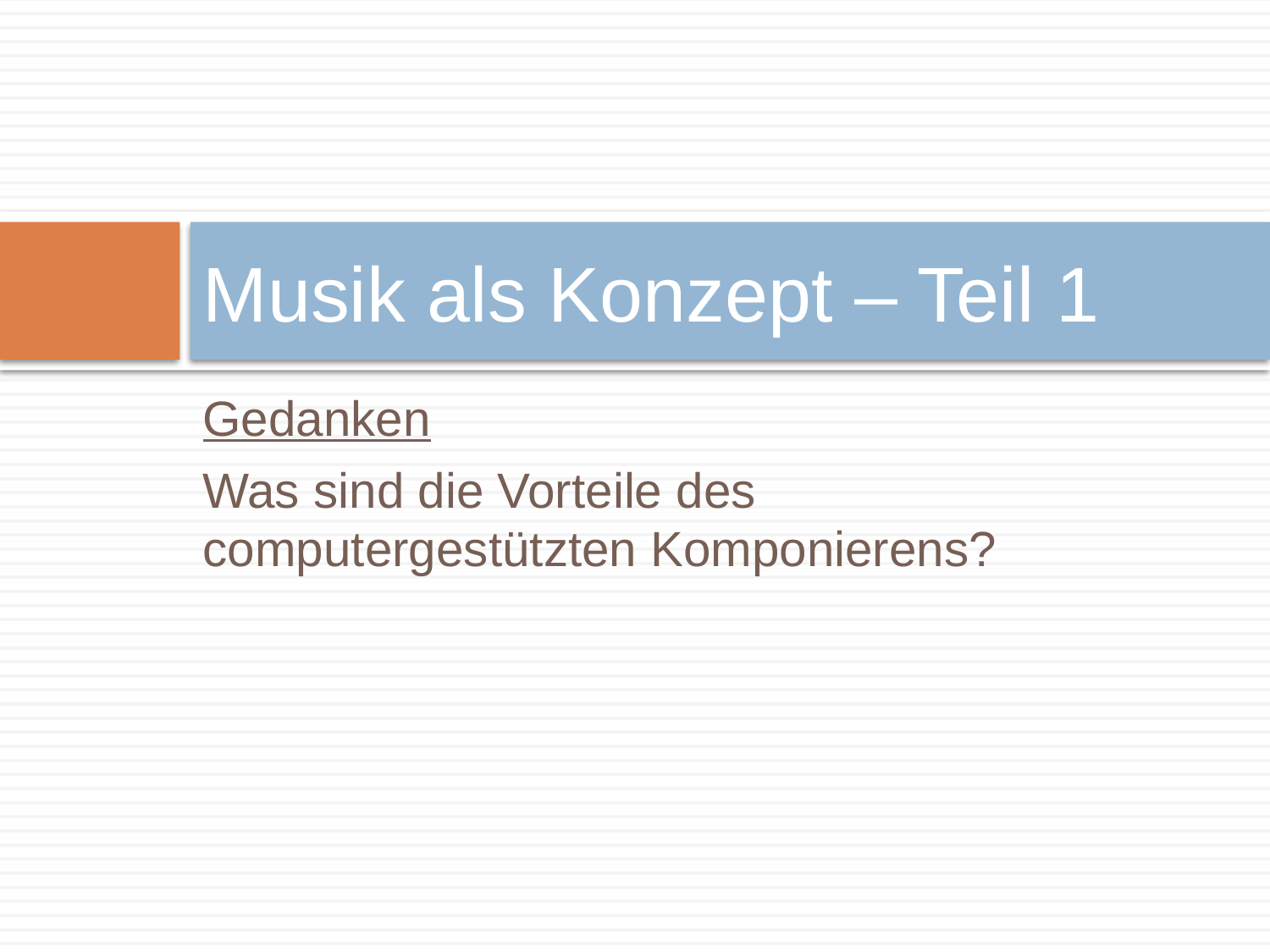

# Musik als Konzept – Teil 1
Gedanken
Was sind die Vorteile des computergestützten Komponierens?